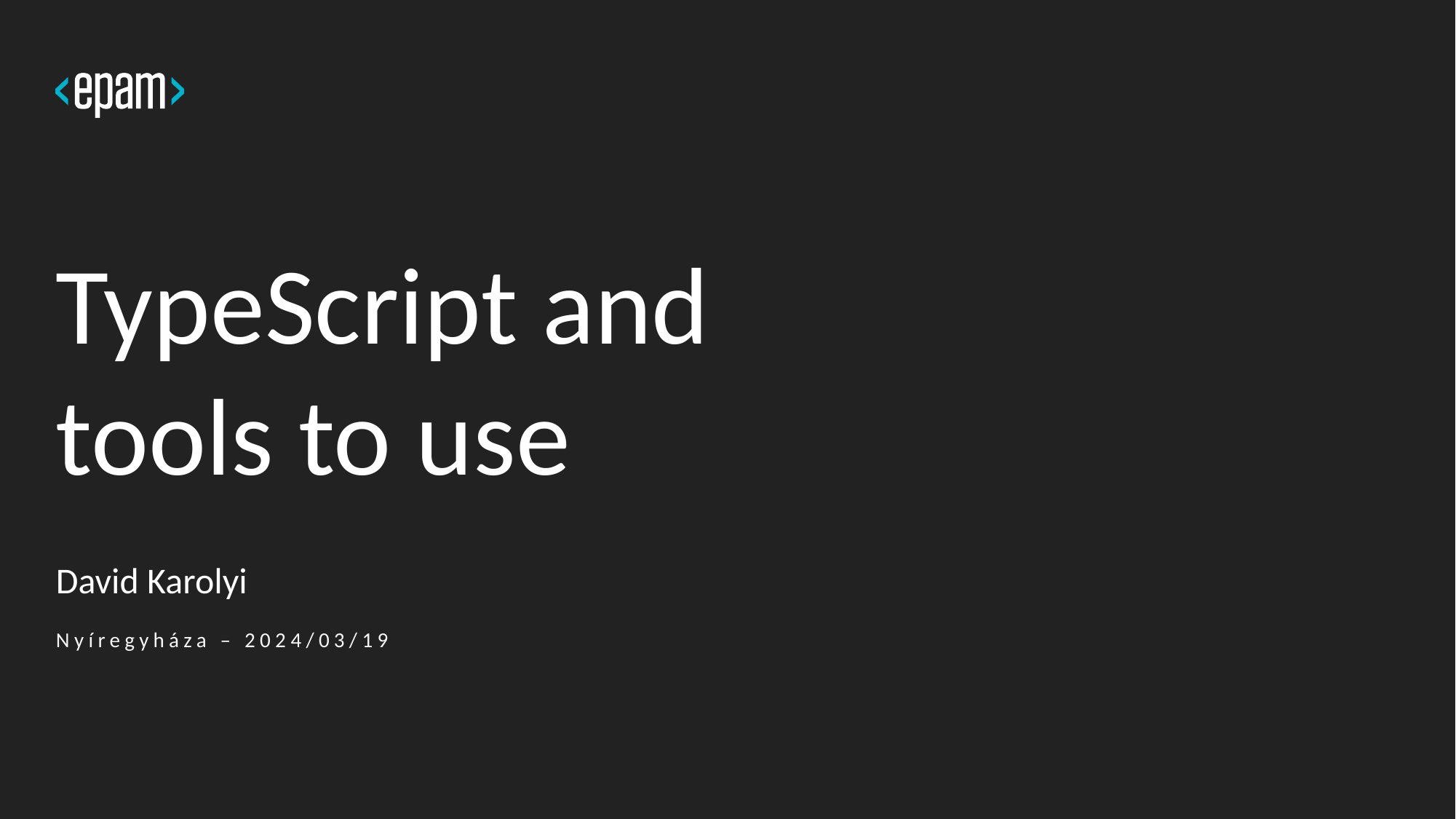

# TypeScript and tools to use
David Karolyi
Nyíregyháza – 2024/03/19